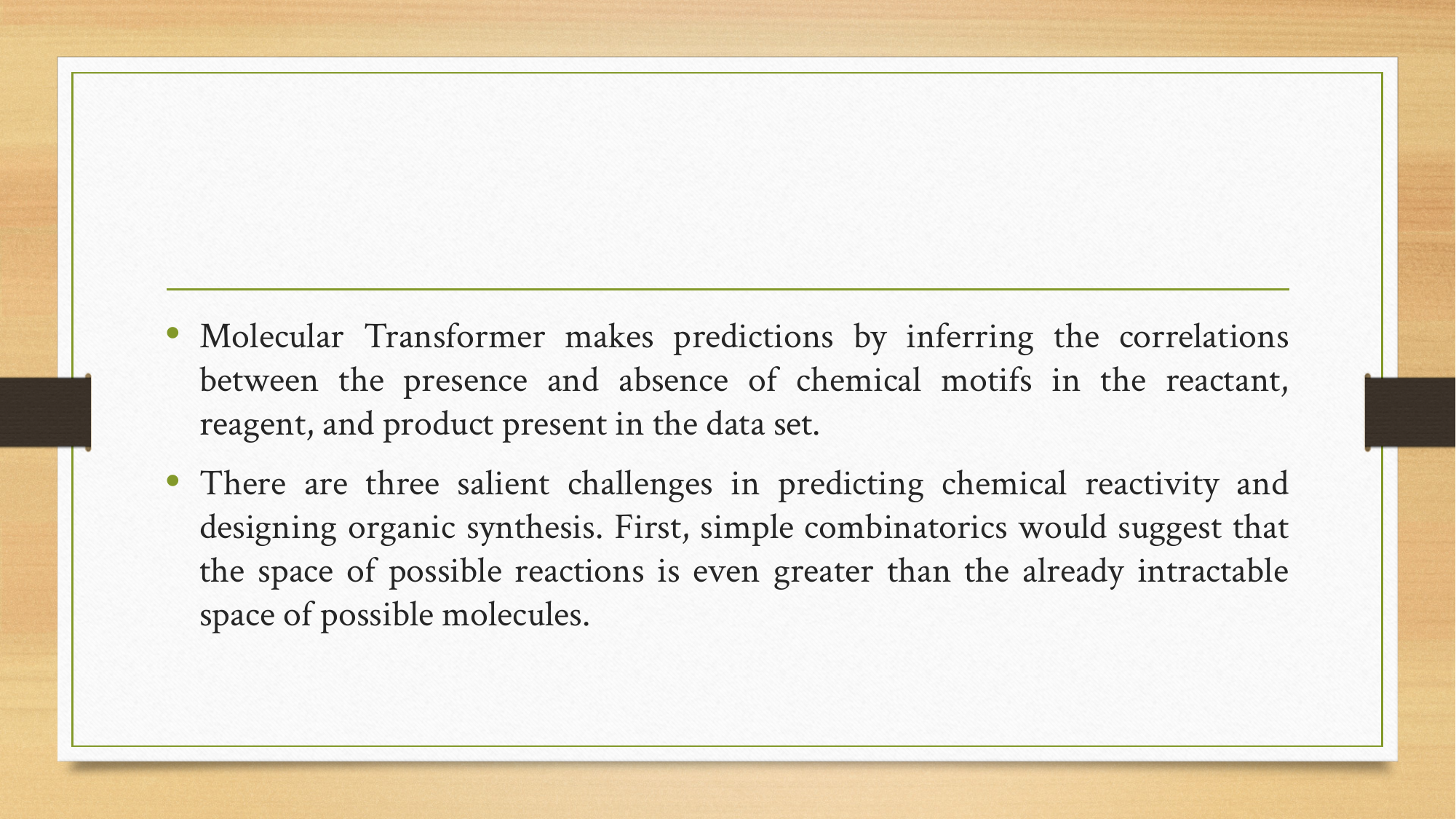

#
Molecular Transformer makes predictions by inferring the correlations between the presence and absence of chemical motifs in the reactant, reagent, and product present in the data set.
There are three salient challenges in predicting chemical reactivity and designing organic synthesis. First, simple combinatorics would suggest that the space of possible reactions is even greater than the already intractable space of possible molecules.